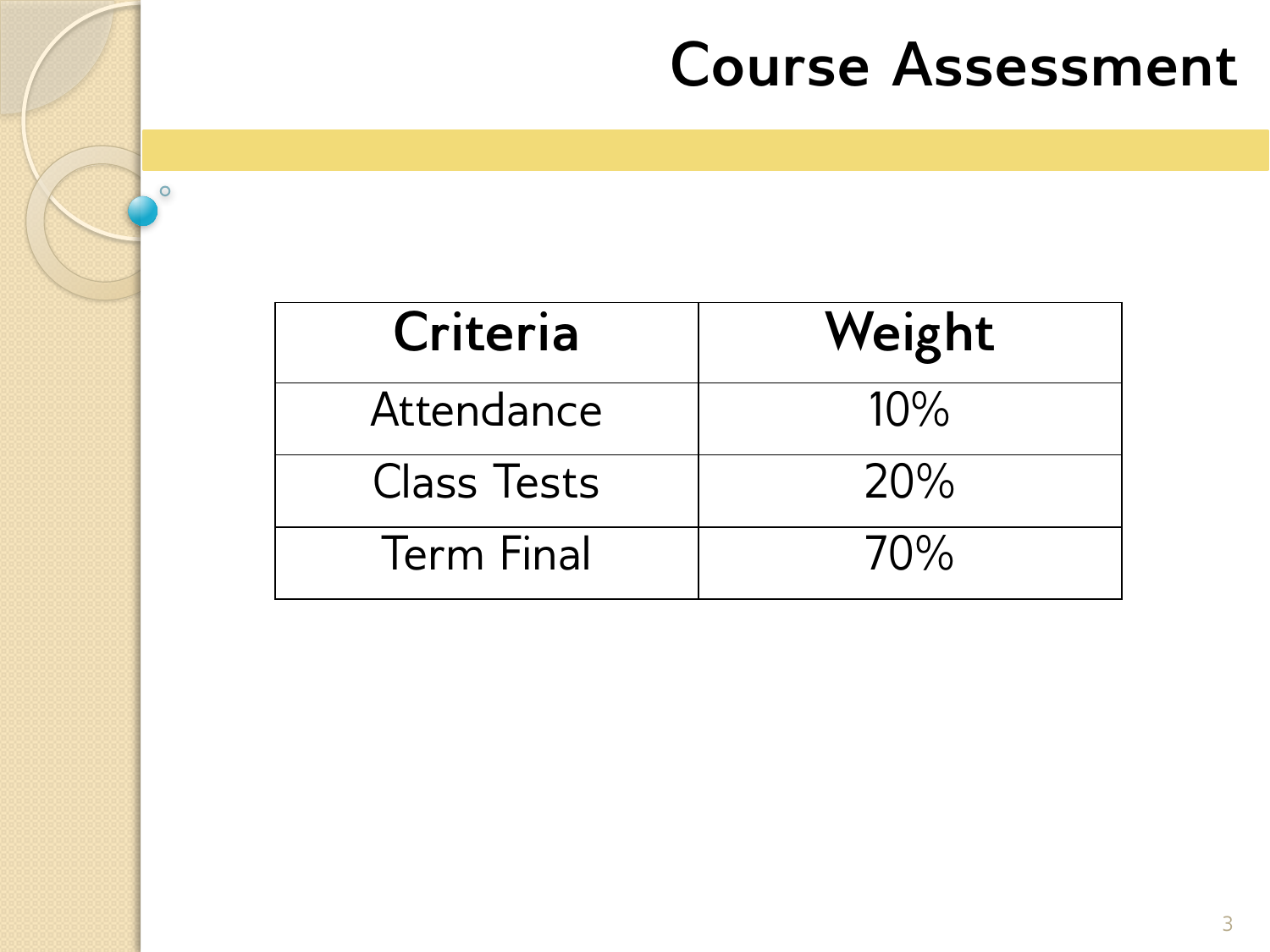

Course Assessment

| Criteria | Weight |
| --- | --- |
| Attendance | 10% |
| Class Tests | 20% |
| Term Final | 70% |
3